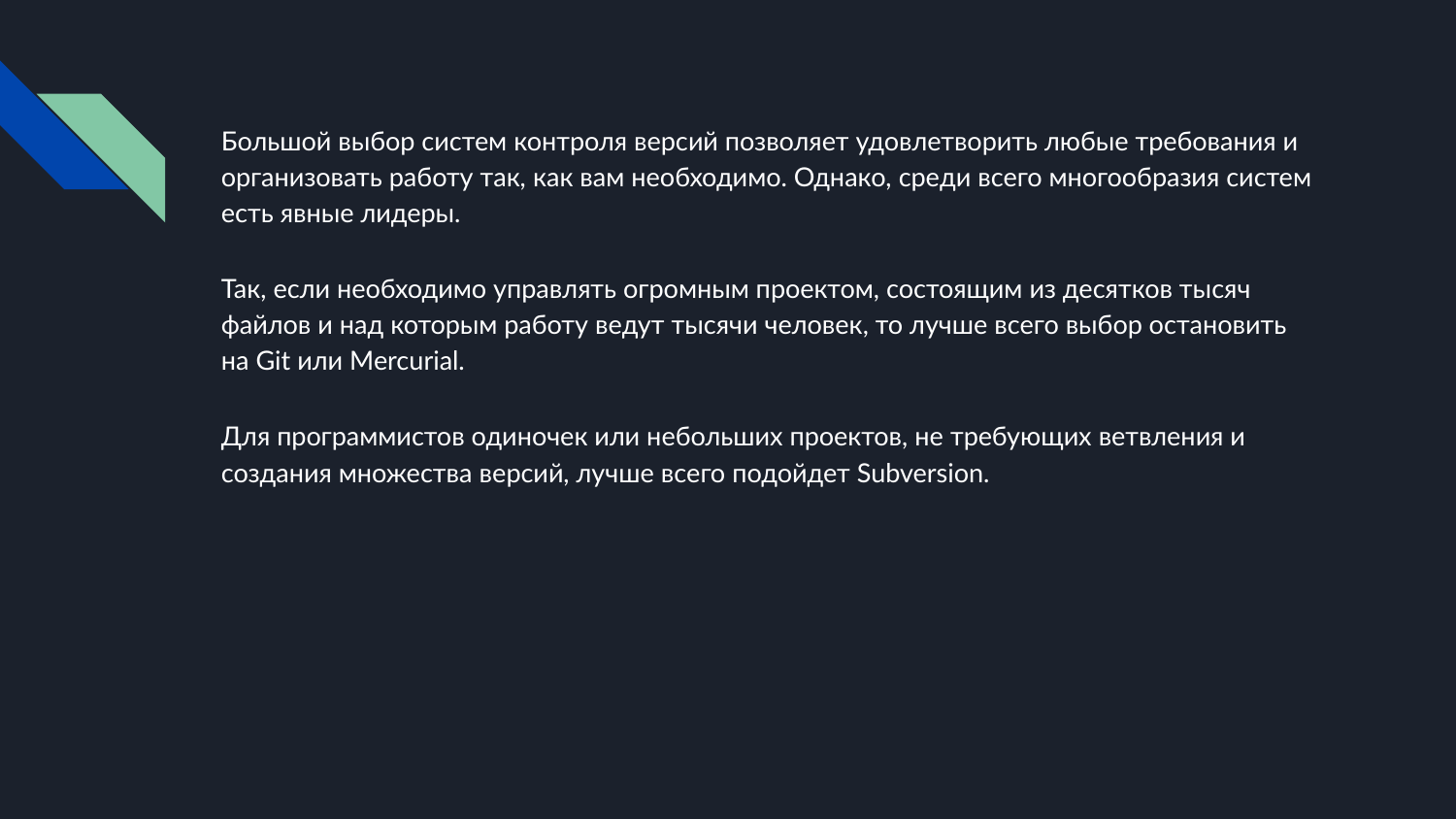

Большой выбор систем контроля версий позволяет удовлетворить любые требования и организовать работу так, как вам необходимо. Однако, среди всего многообразия систем есть явные лидеры.

Так, если необходимо управлять огромным проектом, состоящим из десятков тысяч файлов и над которым работу ведут тысячи человек, то лучше всего выбор остановить на Git или Mercurial.

Для программистов одиночек или небольших проектов, не требующих ветвления и создания множества версий, лучше всего подойдет Subversion.